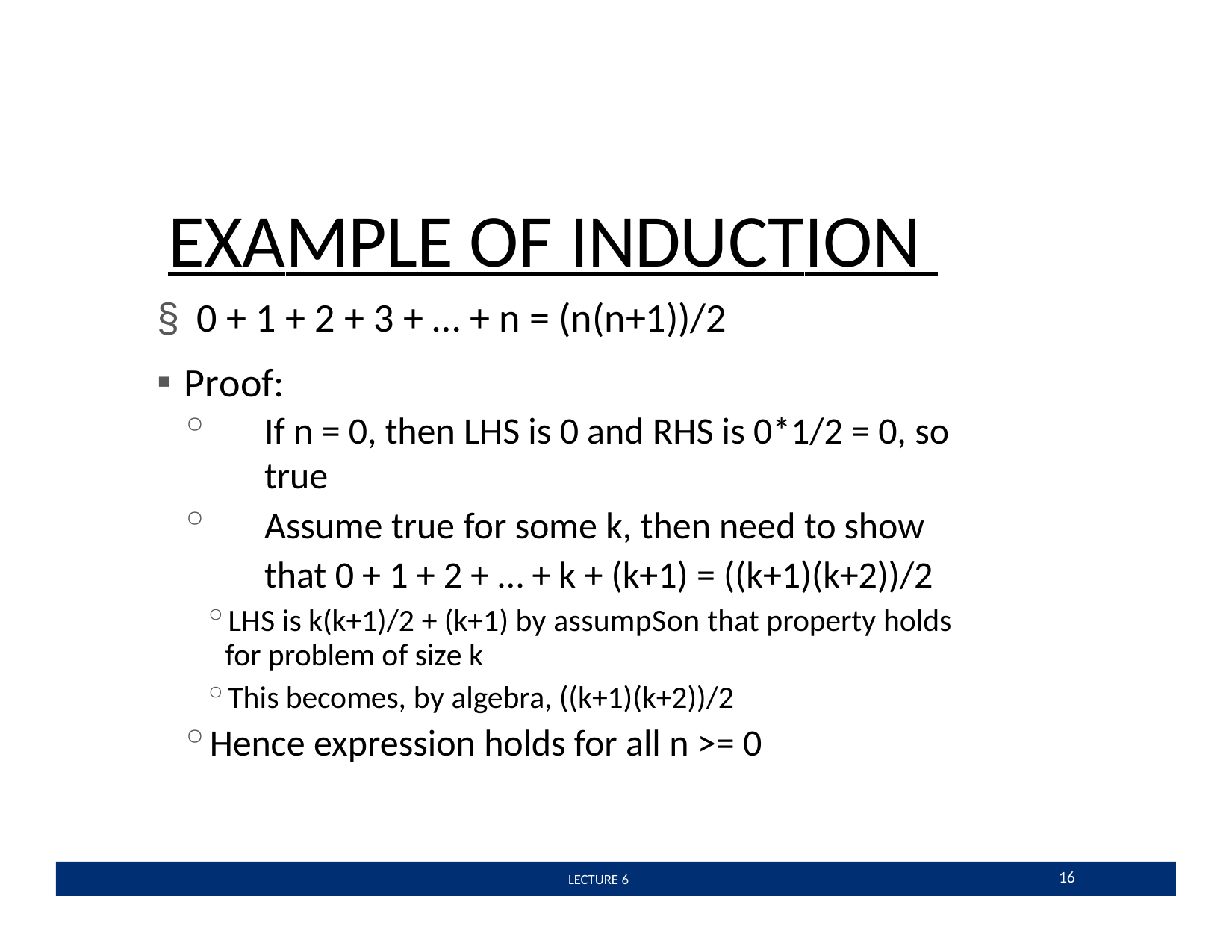

# EXAMPLE OF INDUCTION
§ 0 + 1 + 2 + 3 + … + n = (n(n+1))/2
Proof:
If n = 0, then LHS is 0 and RHS is 0*1/2 = 0, so true
Assume true for some k, then need to show that 0 + 1 + 2 + … + k + (k+1) = ((k+1)(k+2))/2
LHS is k(k+1)/2 + (k+1) by assumpSon that property holds for problem of size k
This becomes, by algebra, ((k+1)(k+2))/2
Hence expression holds for all n >= 0
16
 LECTURE 6